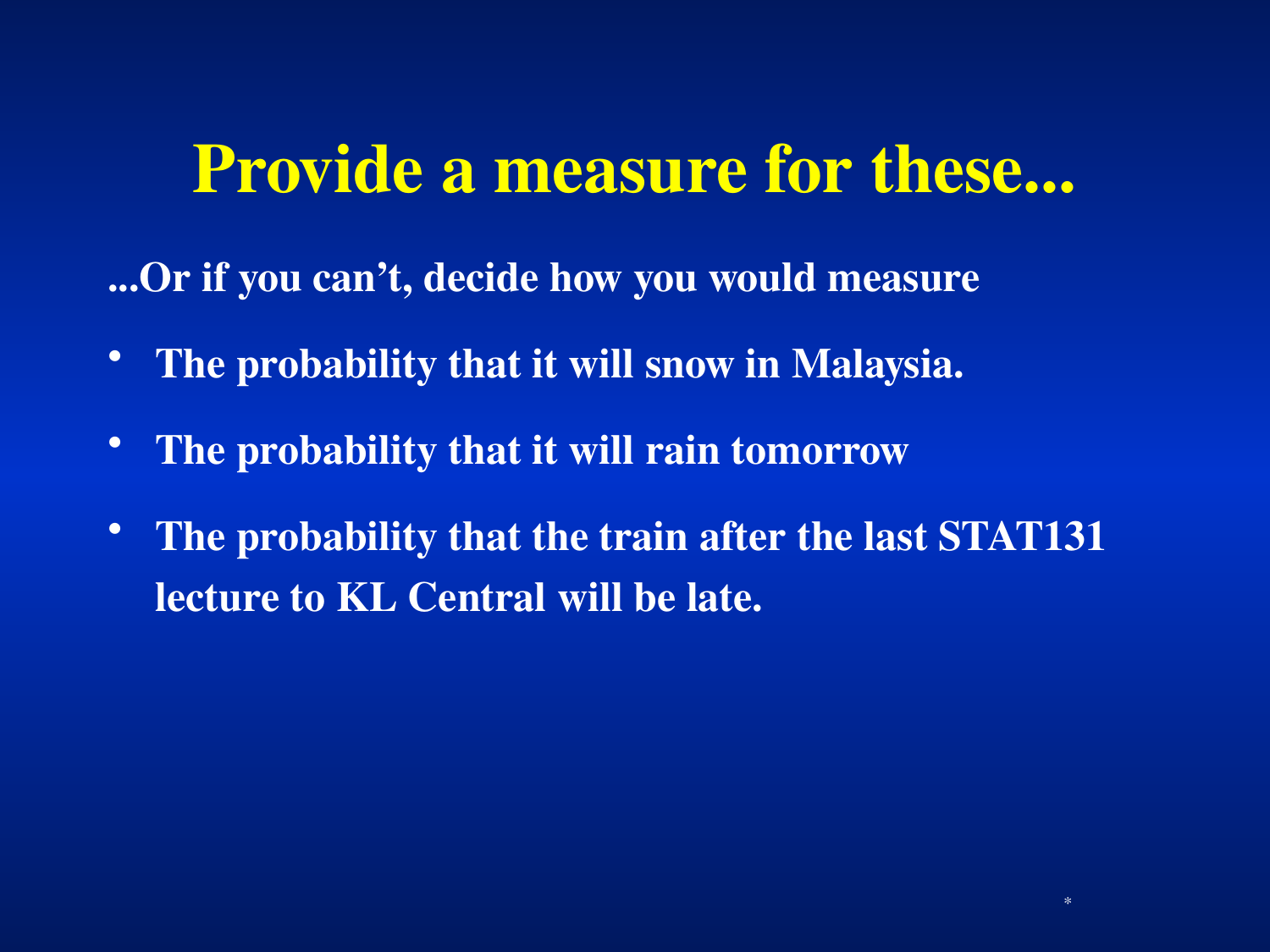

# Provide a measure for these...
...Or if you can’t, decide how you would measure
The probability that it will snow in Malaysia.
The probability that it will rain tomorrow
The probability that the train after the last STAT131 lecture to KL Central will be late.